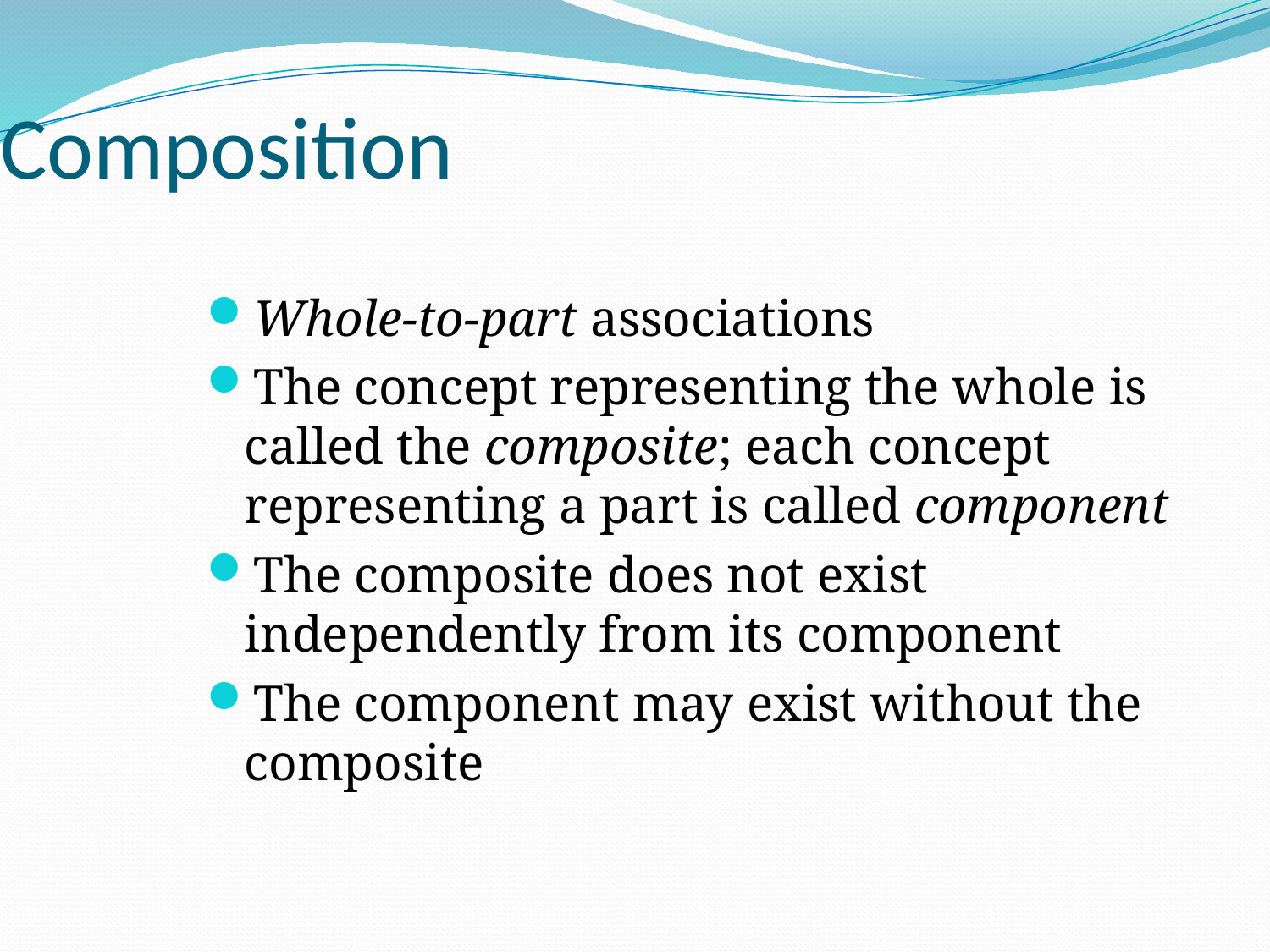

Composition
Whole-to-part associations
The concept representing the whole is called the composite; each concept representing a part is called component
The composite does not exist independently from its component
The component may exist without the composite